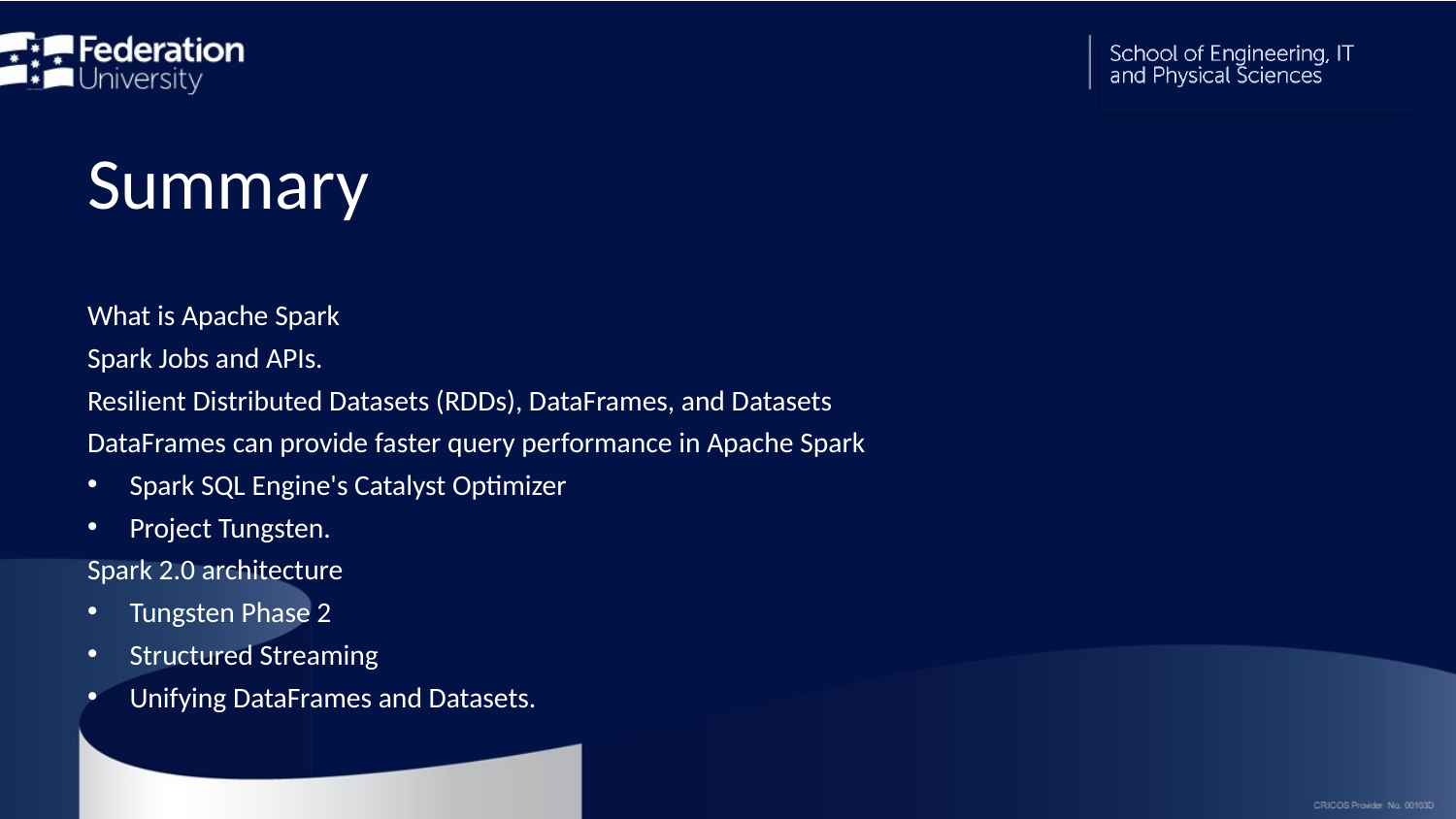

# Summary
What is Apache Spark
Spark Jobs and APIs.
Resilient Distributed Datasets (RDDs), DataFrames, and Datasets
DataFrames can provide faster query performance in Apache Spark
Spark SQL Engine's Catalyst Optimizer
Project Tungsten.
Spark 2.0 architecture
Tungsten Phase 2
Structured Streaming
Unifying DataFrames and Datasets.